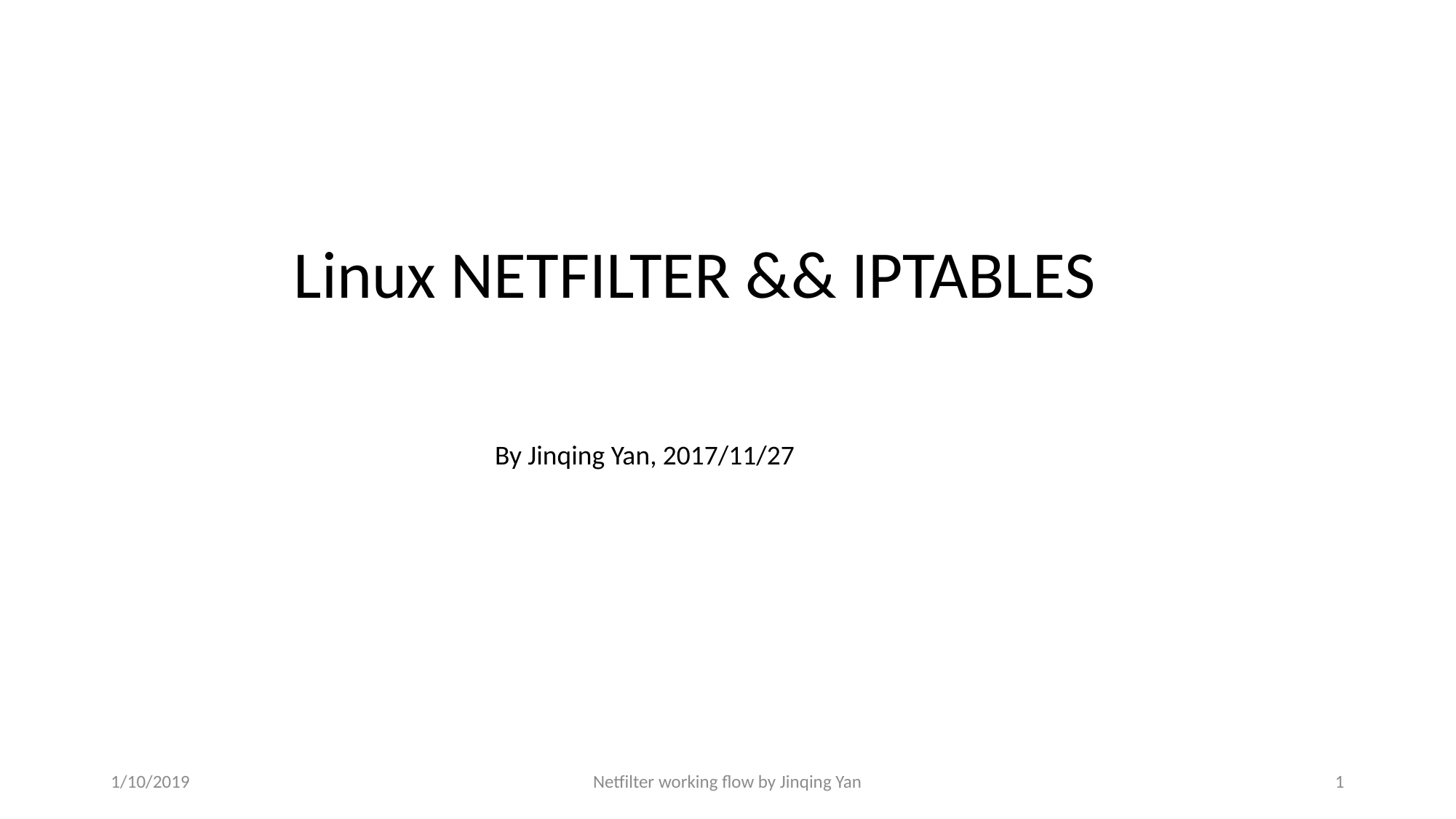

# Linux NETFILTER && IPTABLES
By Jinqing Yan, 2017/11/27
1/10/2019
Netfilter working flow by Jinqing Yan
1